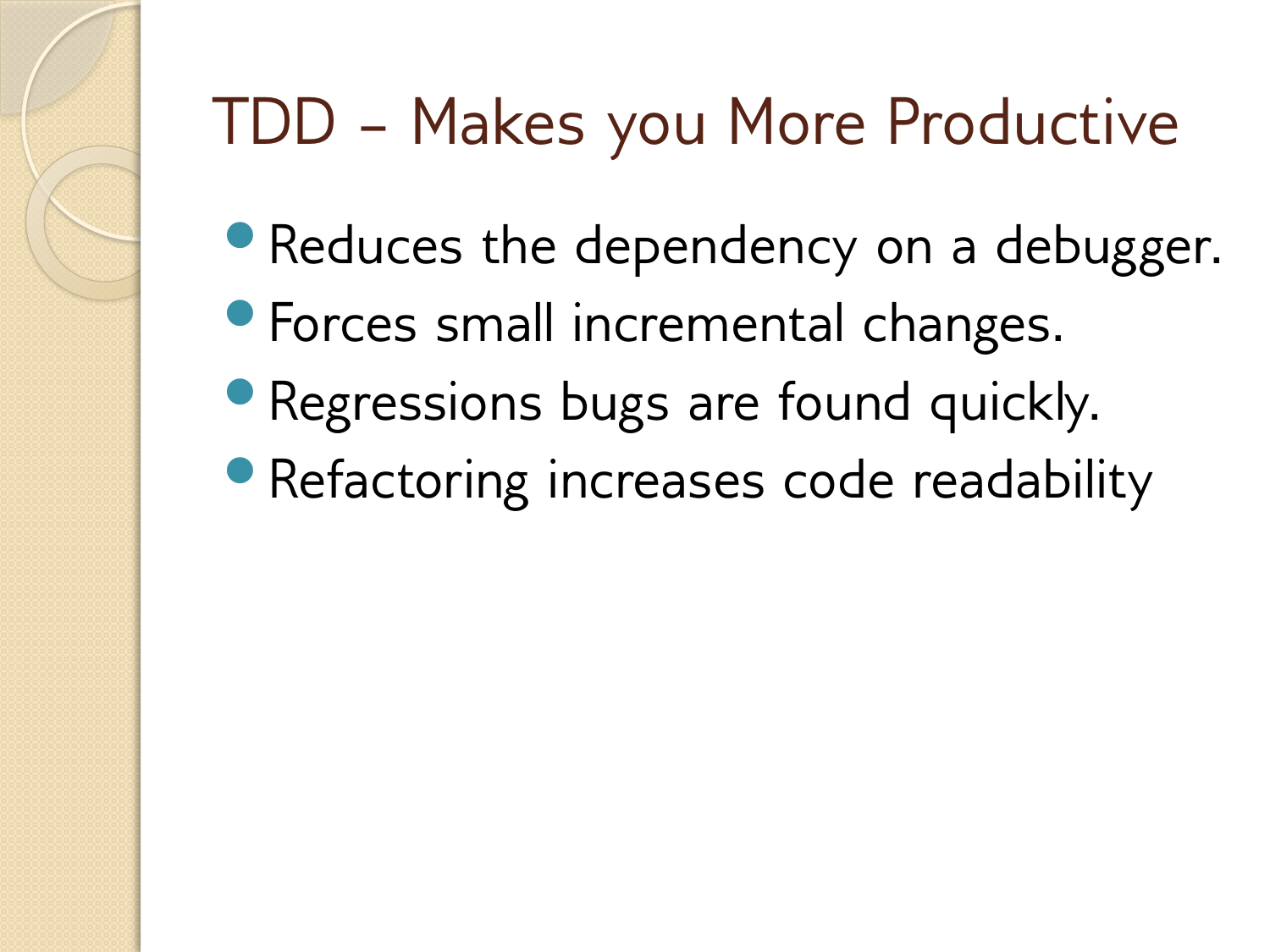

# TDD – Makes you More Productive
Reduces the dependency on a debugger.
Forces small incremental changes.
Regressions bugs are found quickly.
Refactoring increases code readability